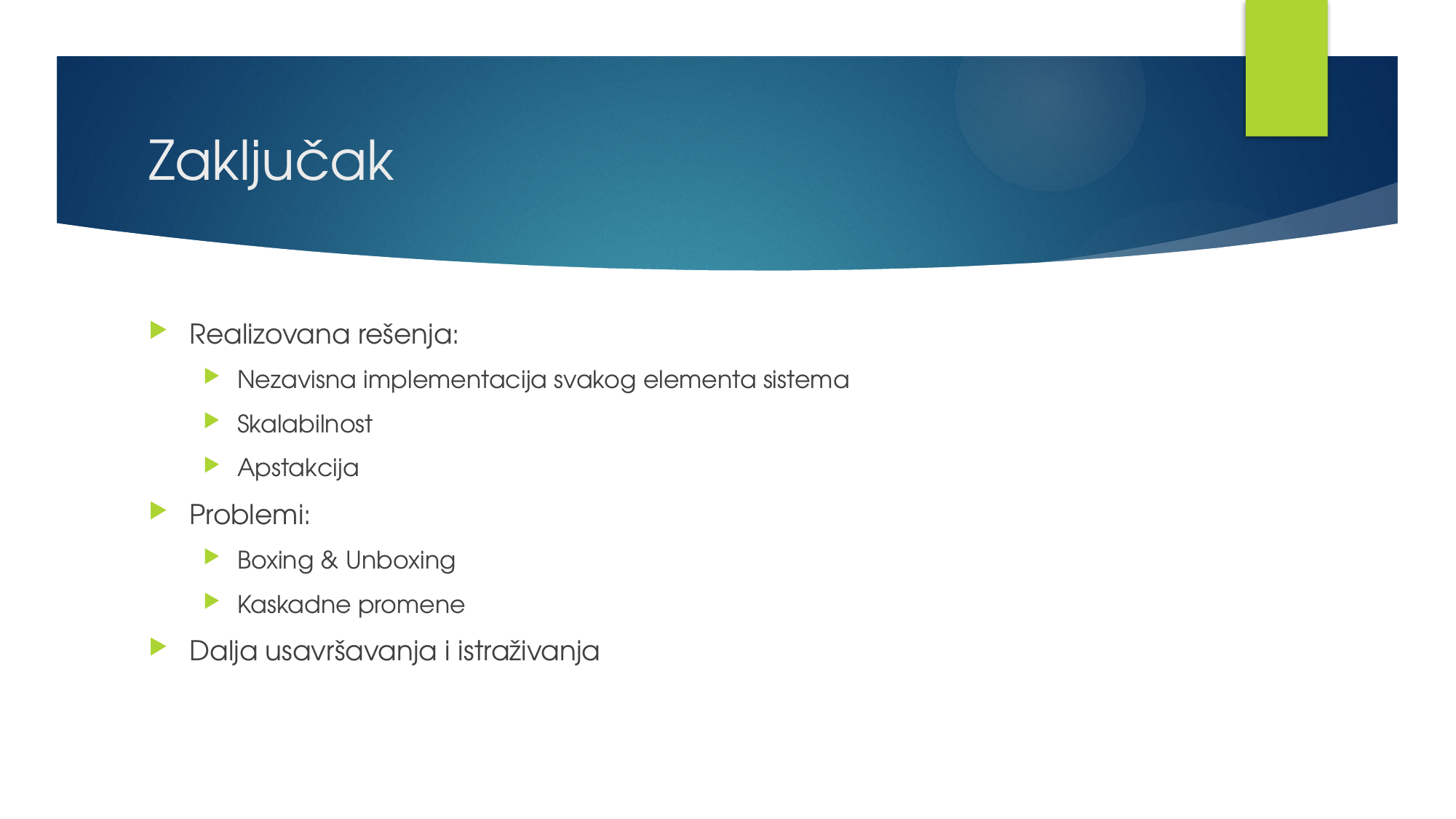

# Zaključak
Realizovana rešenja:
Nezavisna implementacija svakog elementa sistema
Skalabilnost
Apstakcija
Problemi:
Boxing & Unboxing
Kaskadne promene
Dalja usavršavanja i istraživanja